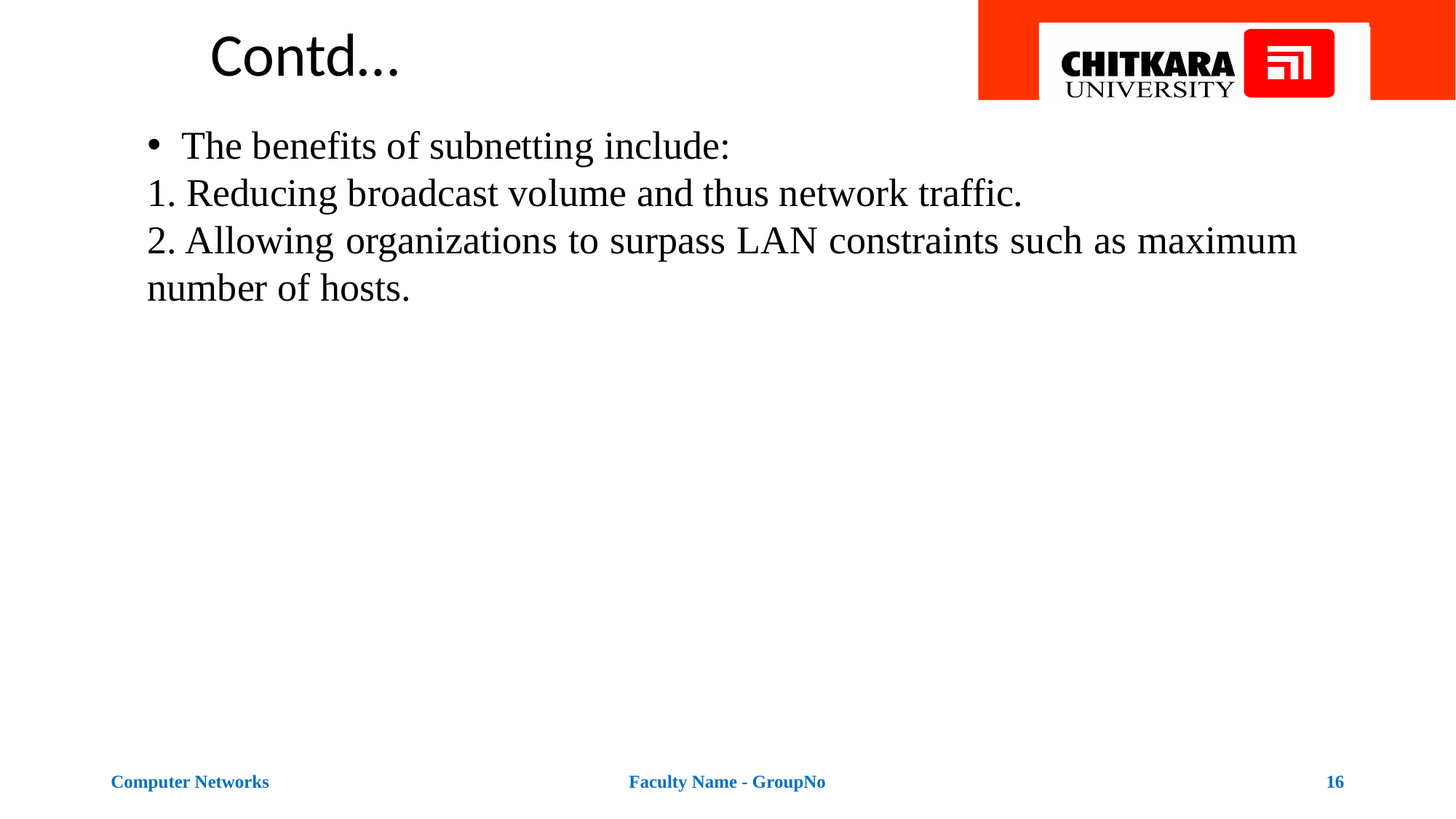

# Contd…
The benefits of subnetting include:
1. Reducing broadcast volume and thus network traffic.
2. Allowing organizations to surpass LAN constraints such as maximum number of hosts.

Computer Networks
Faculty Name - GroupNo
16